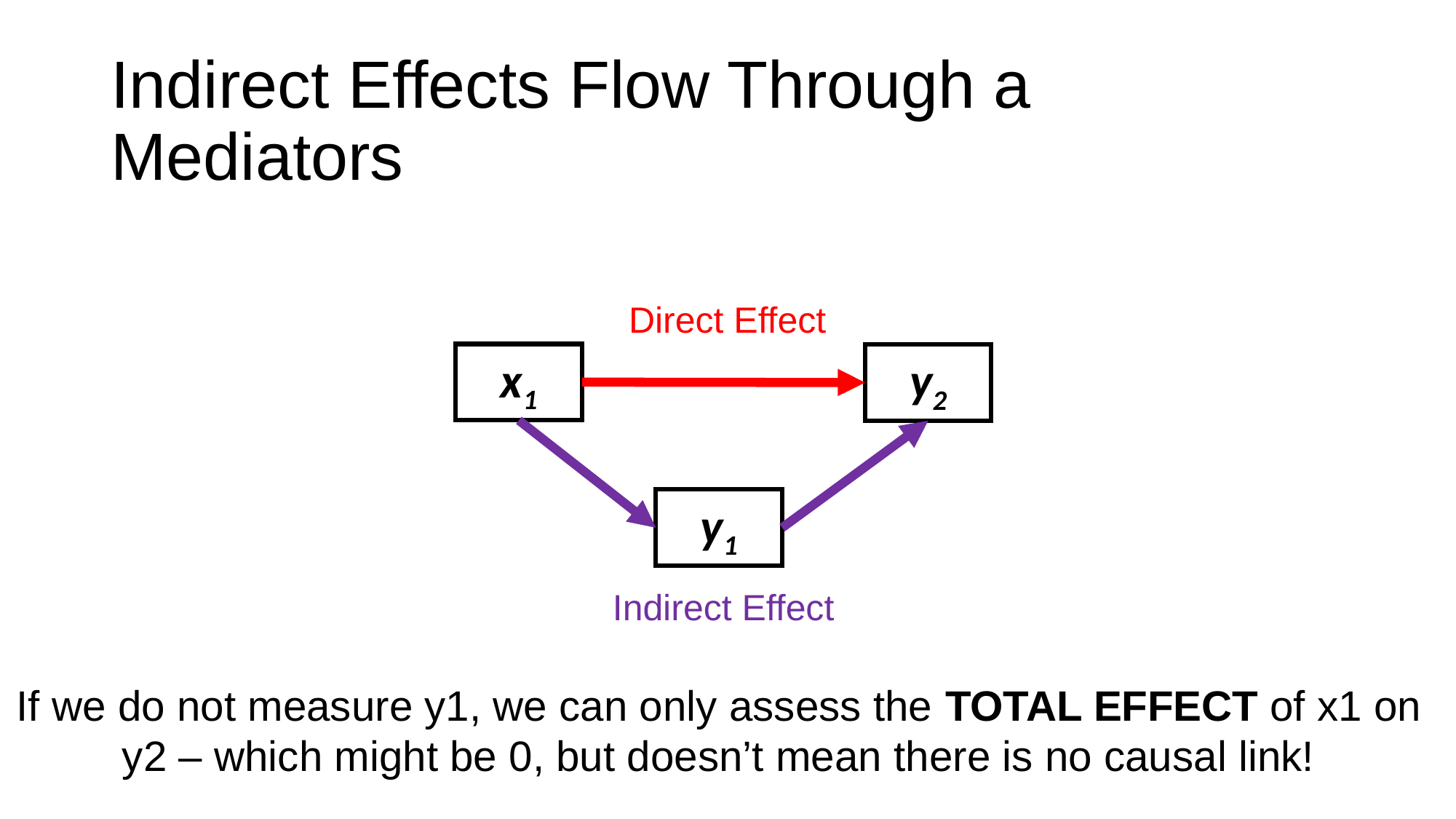

# Indirect Effects Flow Through a Mediators
Direct Effect
x1
y2
y1
Indirect Effect
If we do not measure y1, we can only assess the TOTAL EFFECT of x1 on y2 – which might be 0, but doesn’t mean there is no causal link!